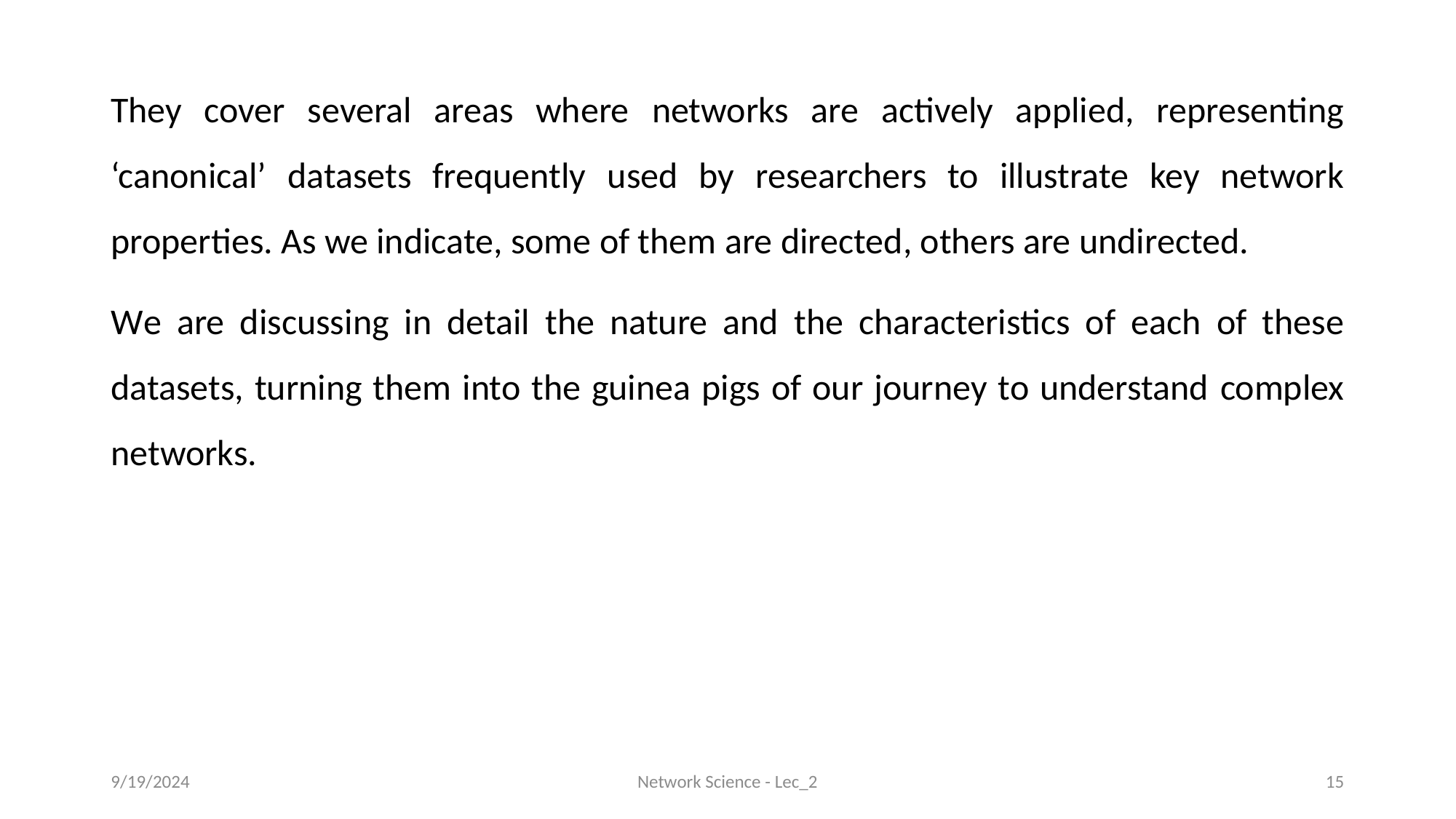

They cover several areas where networks are actively applied, representing ‘canonical’ datasets frequently used by researchers to illustrate key network properties. As we indicate, some of them are directed, others are undirected.
We are discussing in detail the nature and the characteristics of each of these datasets, turning them into the guinea pigs of our journey to understand complex networks.
9/19/2024
Network Science - Lec_2
15